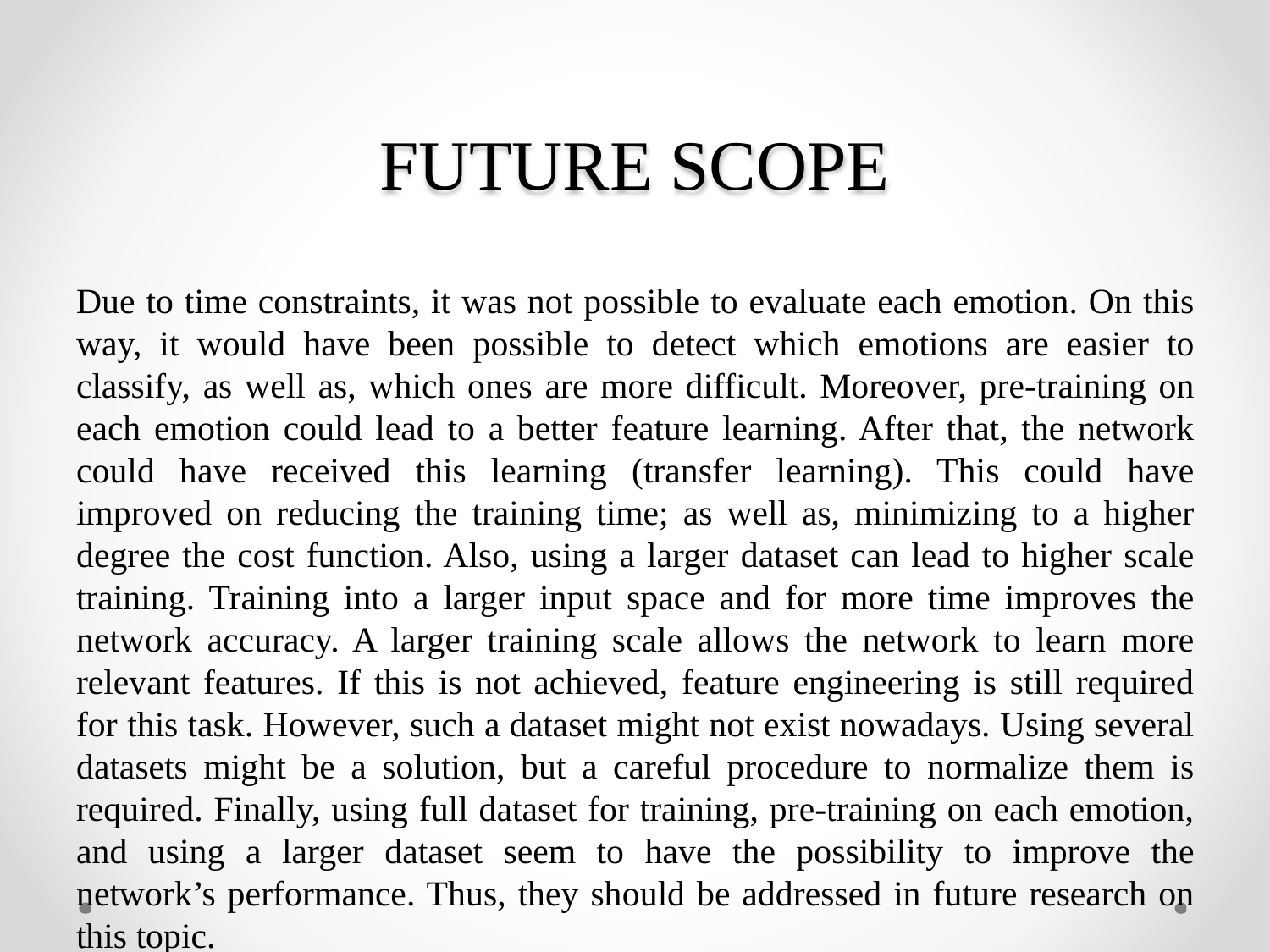

# FUTURE SCOPE
Due to time constraints, it was not possible to evaluate each emotion. On this way, it would have been possible to detect which emotions are easier to classify, as well as, which ones are more difficult. Moreover, pre-training on each emotion could lead to a better feature learning. After that, the network could have received this learning (transfer learning). This could have improved on reducing the training time; as well as, minimizing to a higher degree the cost function. Also, using a larger dataset can lead to higher scale training. Training into a larger input space and for more time improves the network accuracy. A larger training scale allows the network to learn more relevant features. If this is not achieved, feature engineering is still required for this task. However, such a dataset might not exist nowadays. Using several datasets might be a solution, but a careful procedure to normalize them is required. Finally, using full dataset for training, pre-training on each emotion, and using a larger dataset seem to have the possibility to improve the network’s performance. Thus, they should be addressed in future research on this topic.